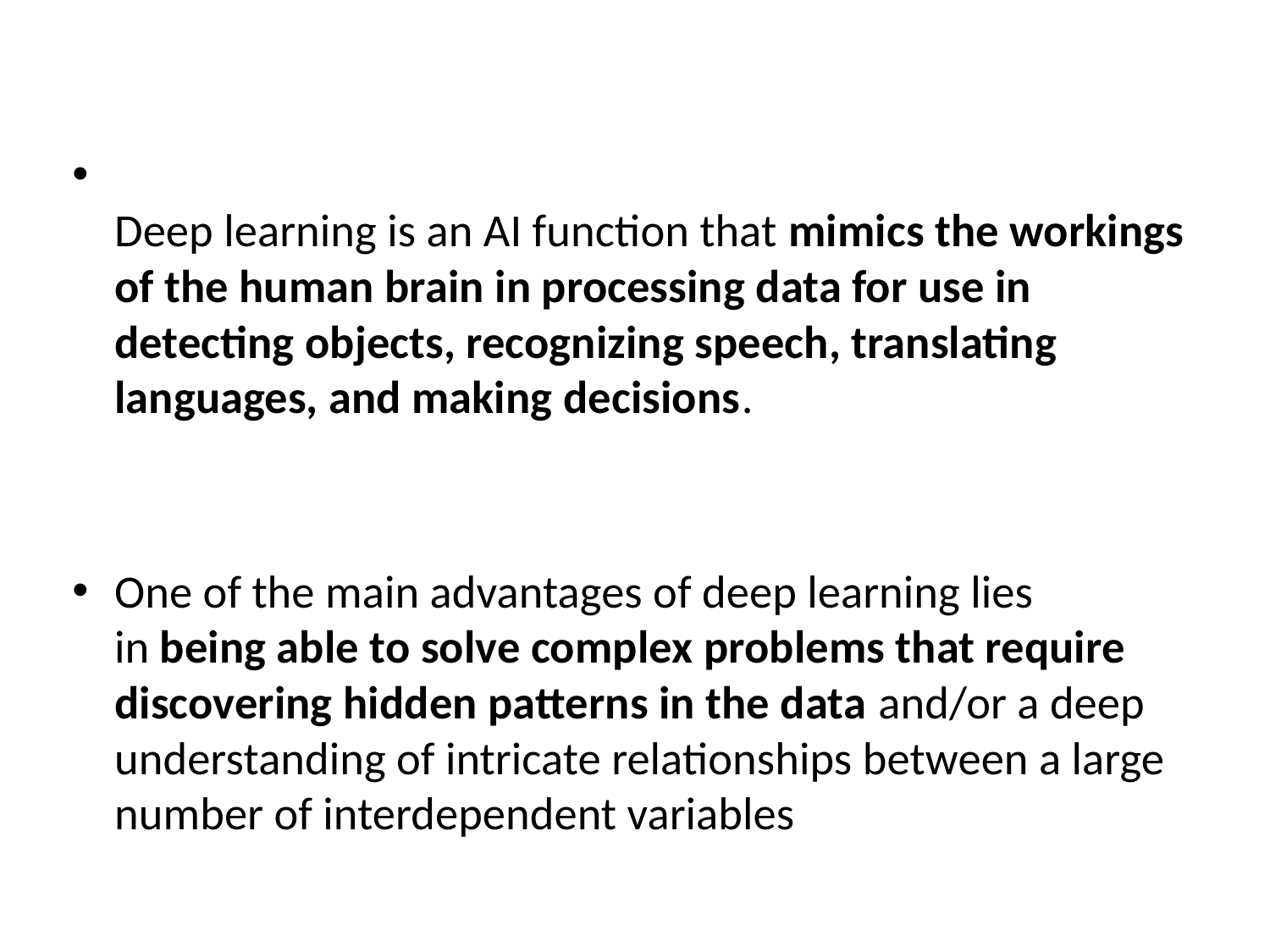

#
Deep learning is an AI function that mimics the workings of the human brain in processing data for use in detecting objects, recognizing speech, translating languages, and making decisions.

One of the main advantages of deep learning lies in being able to solve complex problems that require discovering hidden patterns in the data and/or a deep understanding of intricate relationships between a large number of interdependent variables